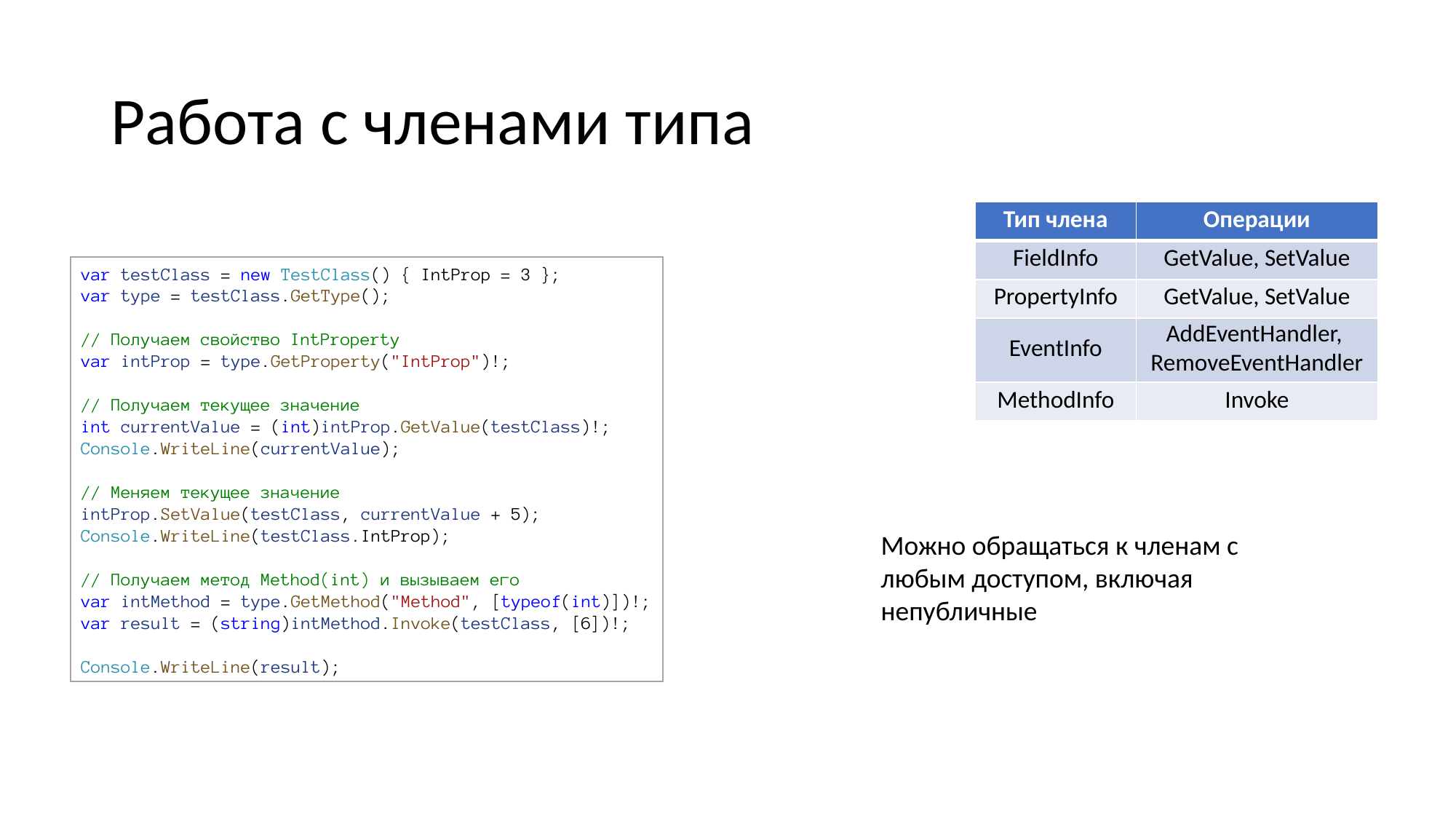

# Работа с членами типа
| Тип члена | Операции |
| --- | --- |
| FieldInfo | GetValue, SetValue |
| PropertyInfo | GetValue, SetValue |
| EventInfo | AddEventHandler, RemoveEventHandler |
| MethodInfo | Invoke |
var testClass = new TestClass() { IntProp = 3 };
var type = testClass.GetType();
// Получаем свойство IntProperty
var intProp = type.GetProperty("IntProp")!;
// Получаем текущее значение
int currentValue = (int)intProp.GetValue(testClass)!;
Console.WriteLine(currentValue);
// Меняем текущее значение
intProp.SetValue(testClass, currentValue + 5);
Console.WriteLine(testClass.IntProp);
// Получаем метод Method(int) и вызываем его
var intMethod = type.GetMethod("Method", [typeof(int)])!;
var result = (string)intMethod.Invoke(testClass, [6])!;
Console.WriteLine(result);
Можно обращаться к членам с любым доступом, включая непубличные